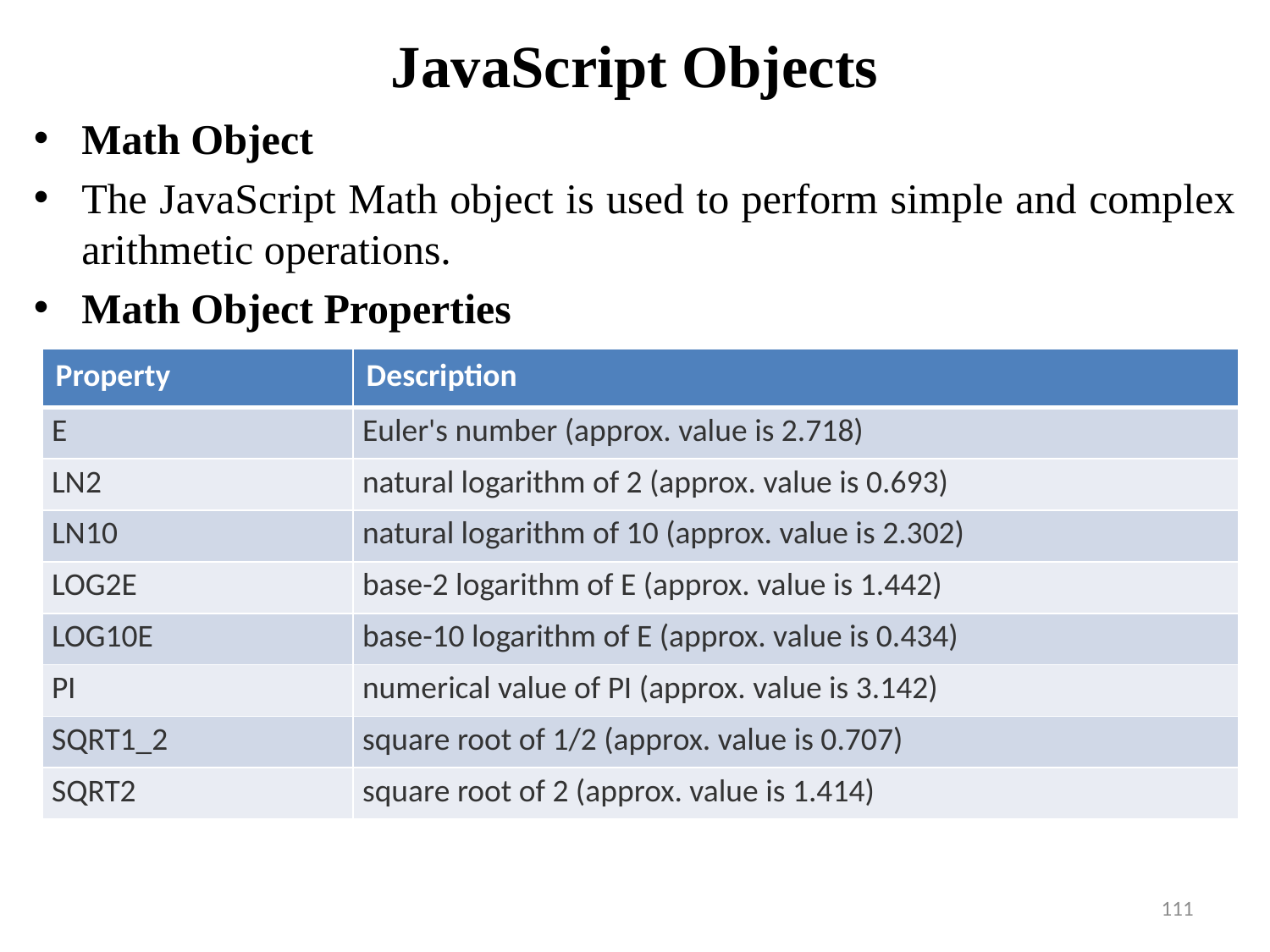

# JavaScript Objects
Math Object
The JavaScript Math object is used to perform simple and complex arithmetic operations.
Math Object Properties

| Property | Description |
| --- | --- |
| E | Euler's number (approx. value is 2.718) |
| LN2 | natural logarithm of 2 (approx. value is 0.693) |
| LN10 | natural logarithm of 10 (approx. value is 2.302) |
| LOG2E | base-2 logarithm of E (approx. value is 1.442) |
| LOG10E | base-10 logarithm of E (approx. value is 0.434) |
| PI | numerical value of PI (approx. value is 3.142) |
| SQRT1\_2 | square root of 1/2 (approx. value is 0.707) |
| SQRT2 | square root of 2 (approx. value is 1.414) |

111